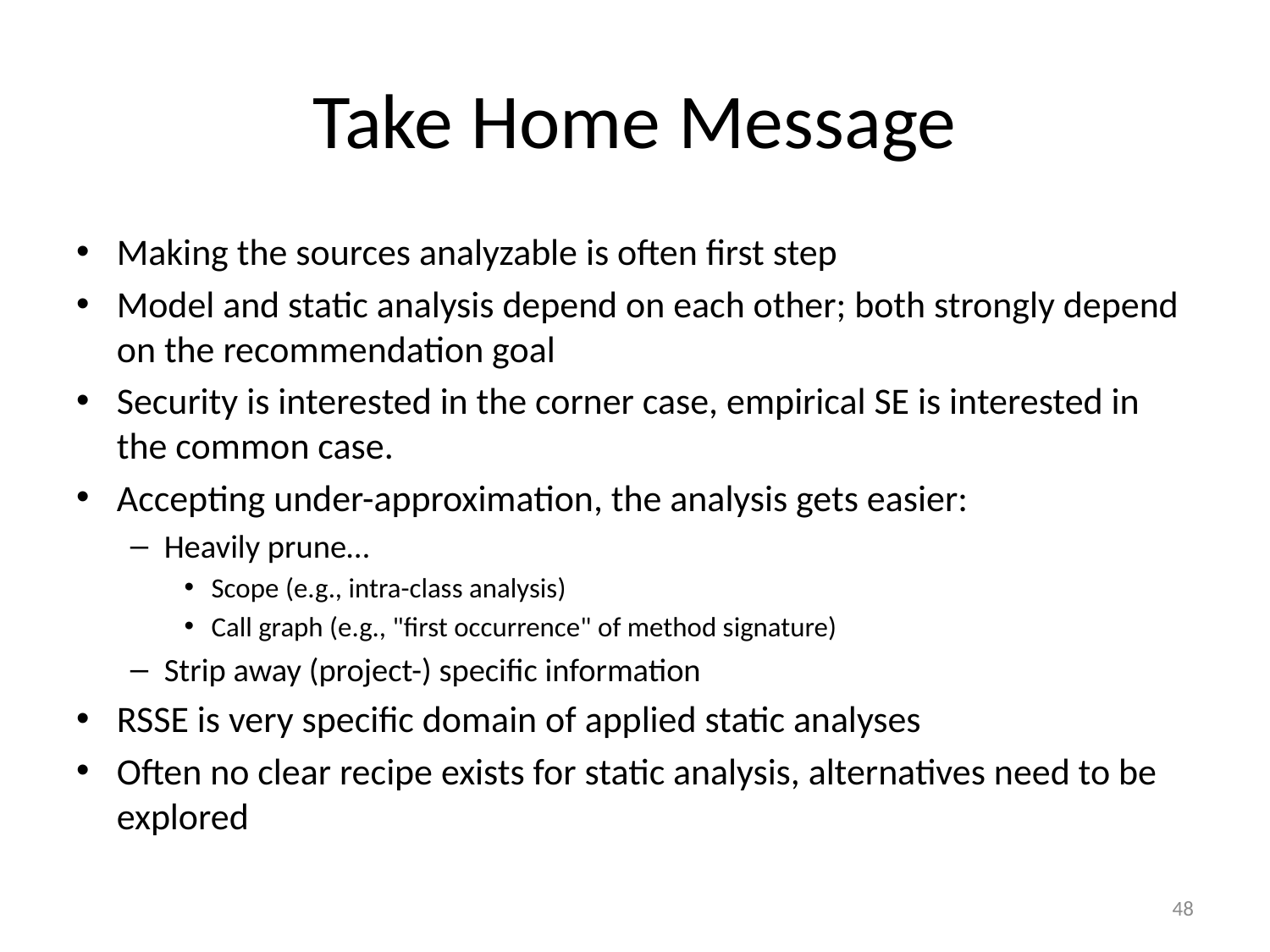

# Take Home Message
Making the sources analyzable is often first step
Model and static analysis depend on each other; both strongly depend on the recommendation goal
Security is interested in the corner case, empirical SE is interested in the common case.
Accepting under-approximation, the analysis gets easier:
Heavily prune…
Scope (e.g., intra-class analysis)
Call graph (e.g., "first occurrence" of method signature)
Strip away (project-) specific information
RSSE is very specific domain of applied static analyses
Often no clear recipe exists for static analysis, alternatives need to be explored
48